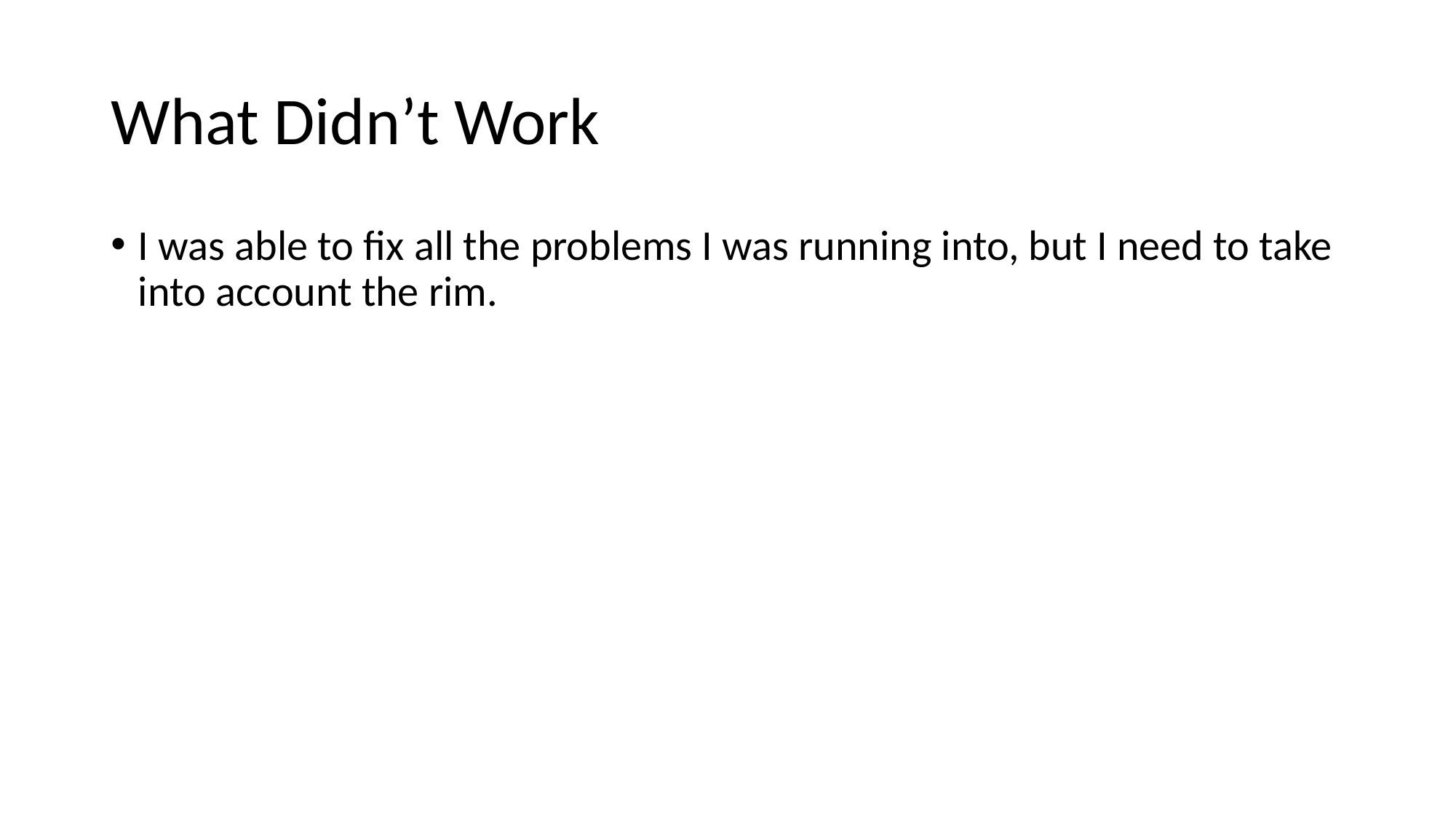

# What Didn’t Work
I was able to fix all the problems I was running into, but I need to take into account the rim.